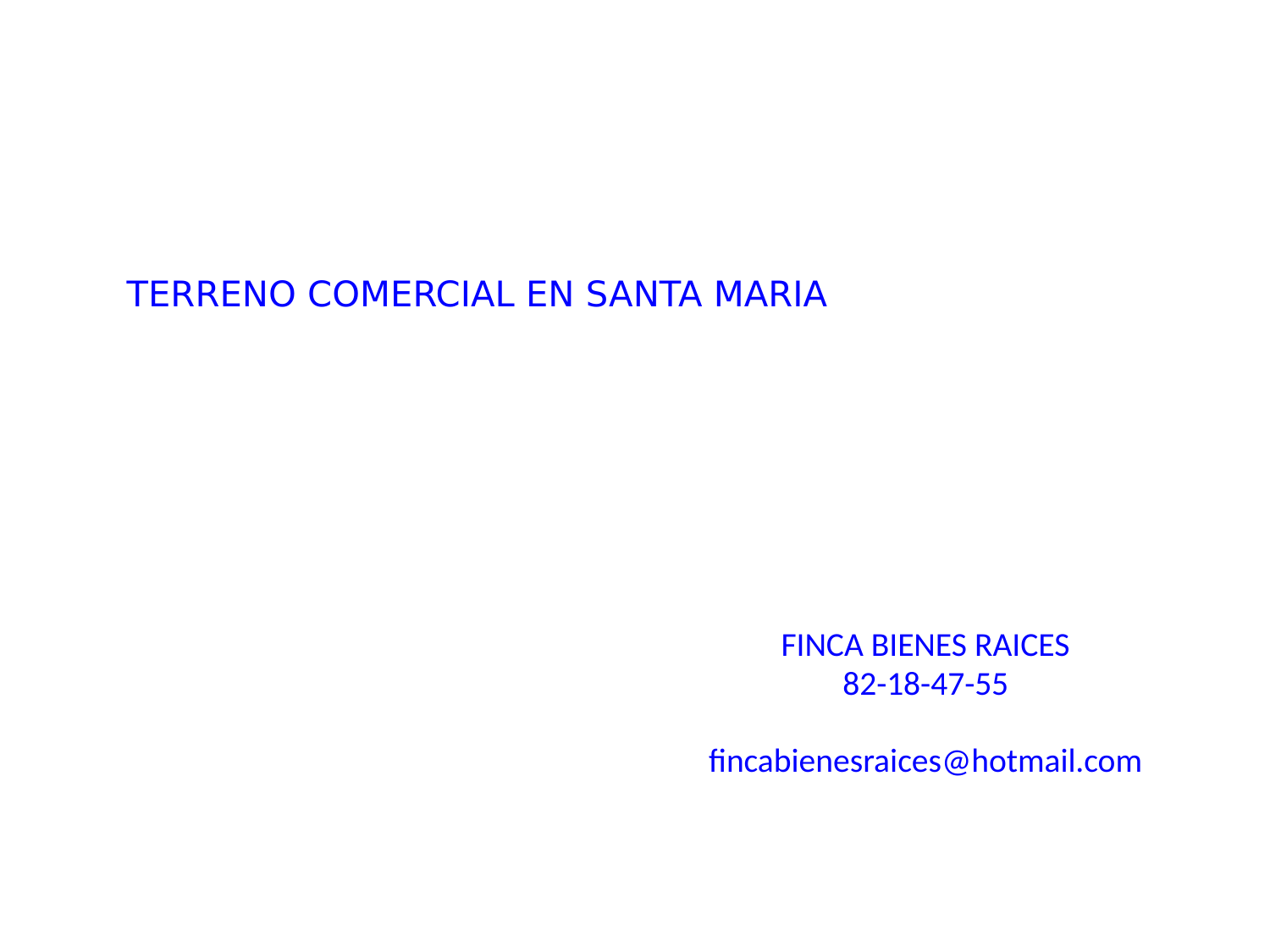

TERRENO COMERCIAL EN SANTA MARIA
FINCA BIENES RAICES
82-18-47-55

fincabienesraices@hotmail.com